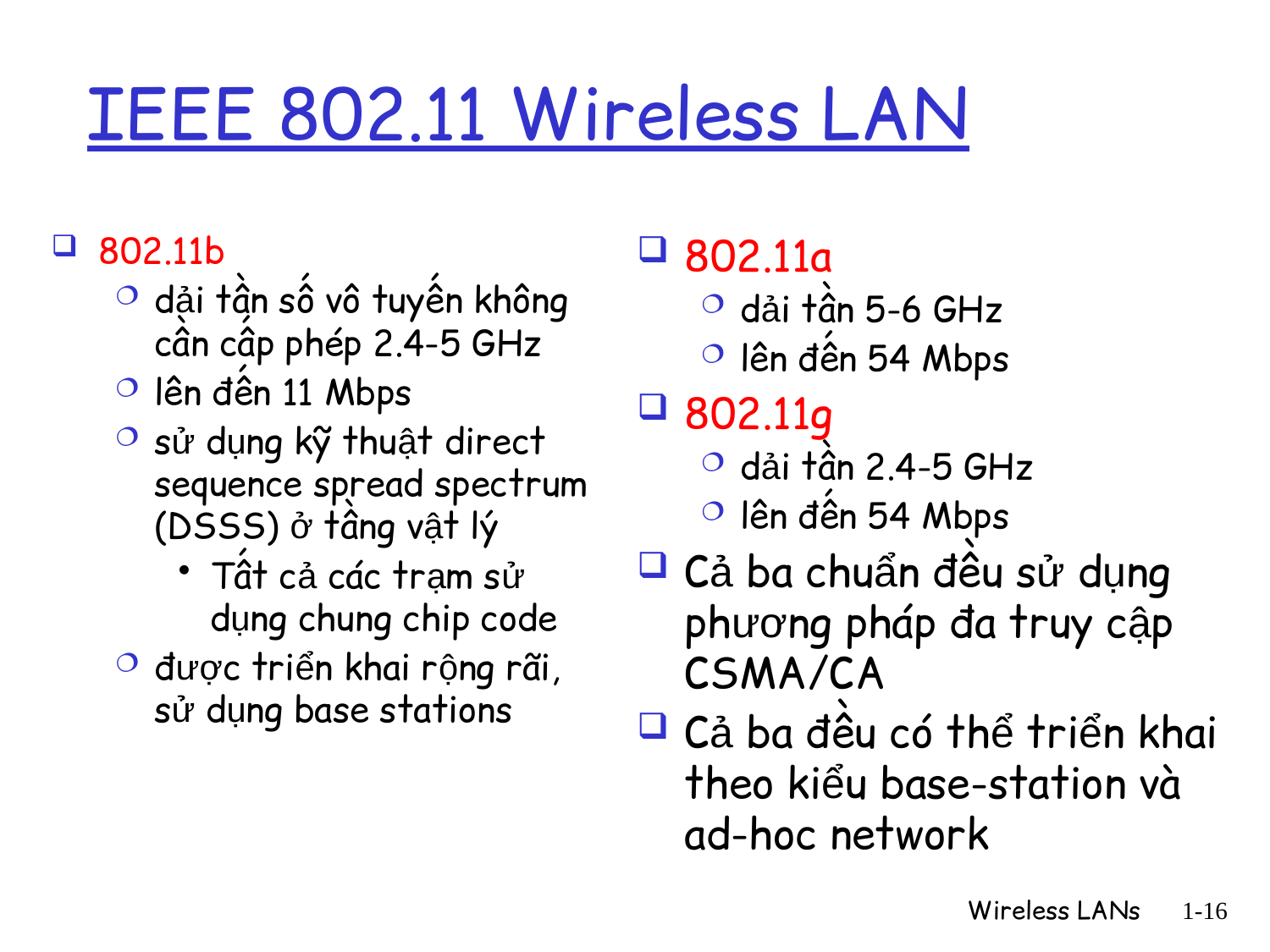

# IEEE 802.11 Wireless LAN
802.11b
dải tần số vô tuyến không cần cấp phép 2.4-5 GHz
lên đến 11 Mbps
sử dụng kỹ thuật direct sequence spread spectrum (DSSS) ở tầng vật lý
Tất cả các trạm sử dụng chung chip code
được triển khai rộng rãi, sử dụng base stations

802.11a
dải tần 5-6 GHz
lên đến 54 Mbps
802.11g
dải tần 2.4-5 GHz
lên đến 54 Mbps
Cả ba chuẩn đều sử dụng phương pháp đa truy cập CSMA/CA
Cả ba đều có thể triển khai theo kiểu base-station và ad-hoc network
 Wireless LANs
1-16